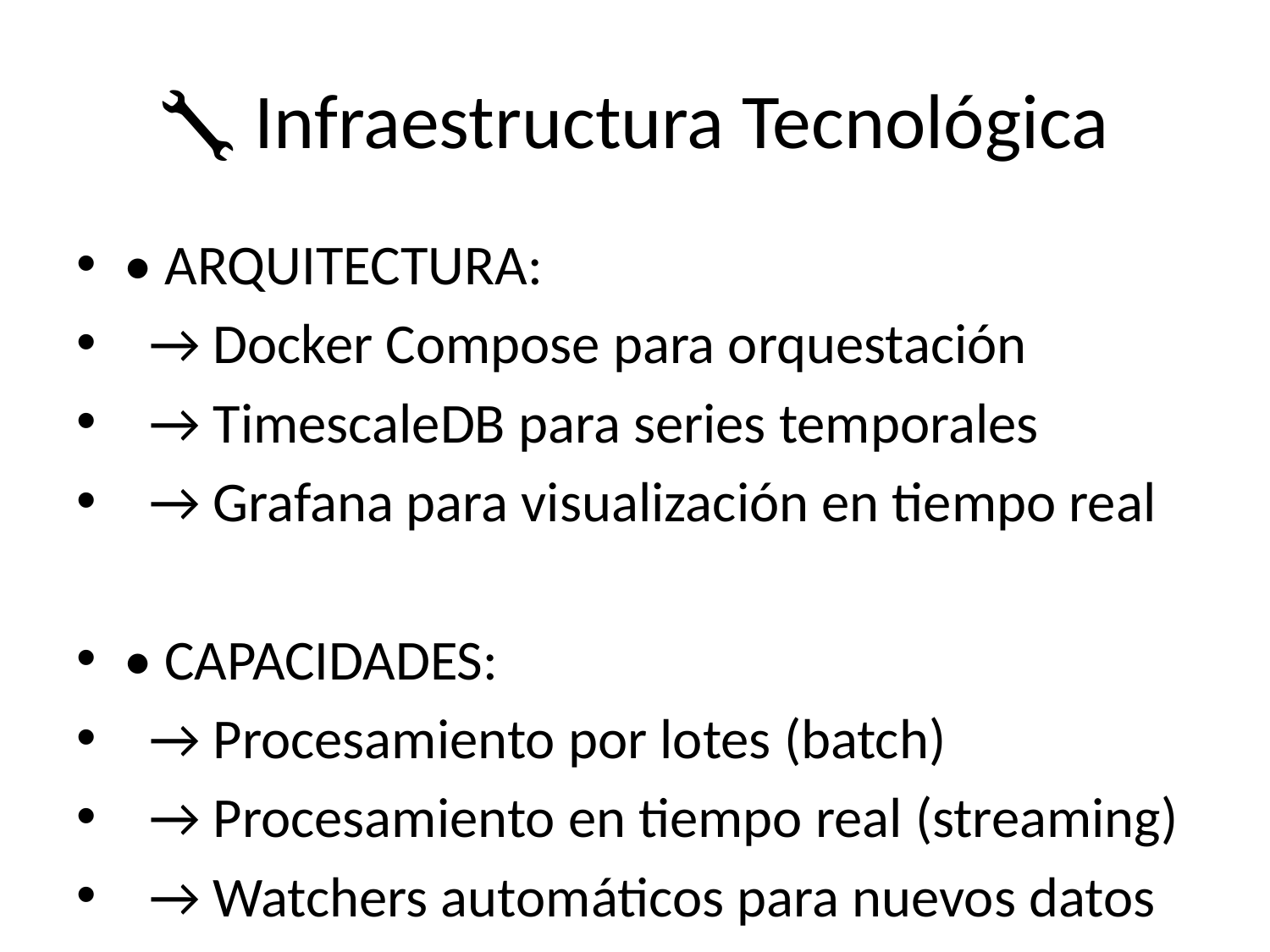

# 🔧 Infraestructura Tecnológica
• ARQUITECTURA:
  → Docker Compose para orquestación
  → TimescaleDB para series temporales
  → Grafana para visualización en tiempo real

• CAPACIDADES:
  → Procesamiento por lotes (batch)
  → Procesamiento en tiempo real (streaming)
  → Watchers automáticos para nuevos datos
  → Entorno completamente reproducible